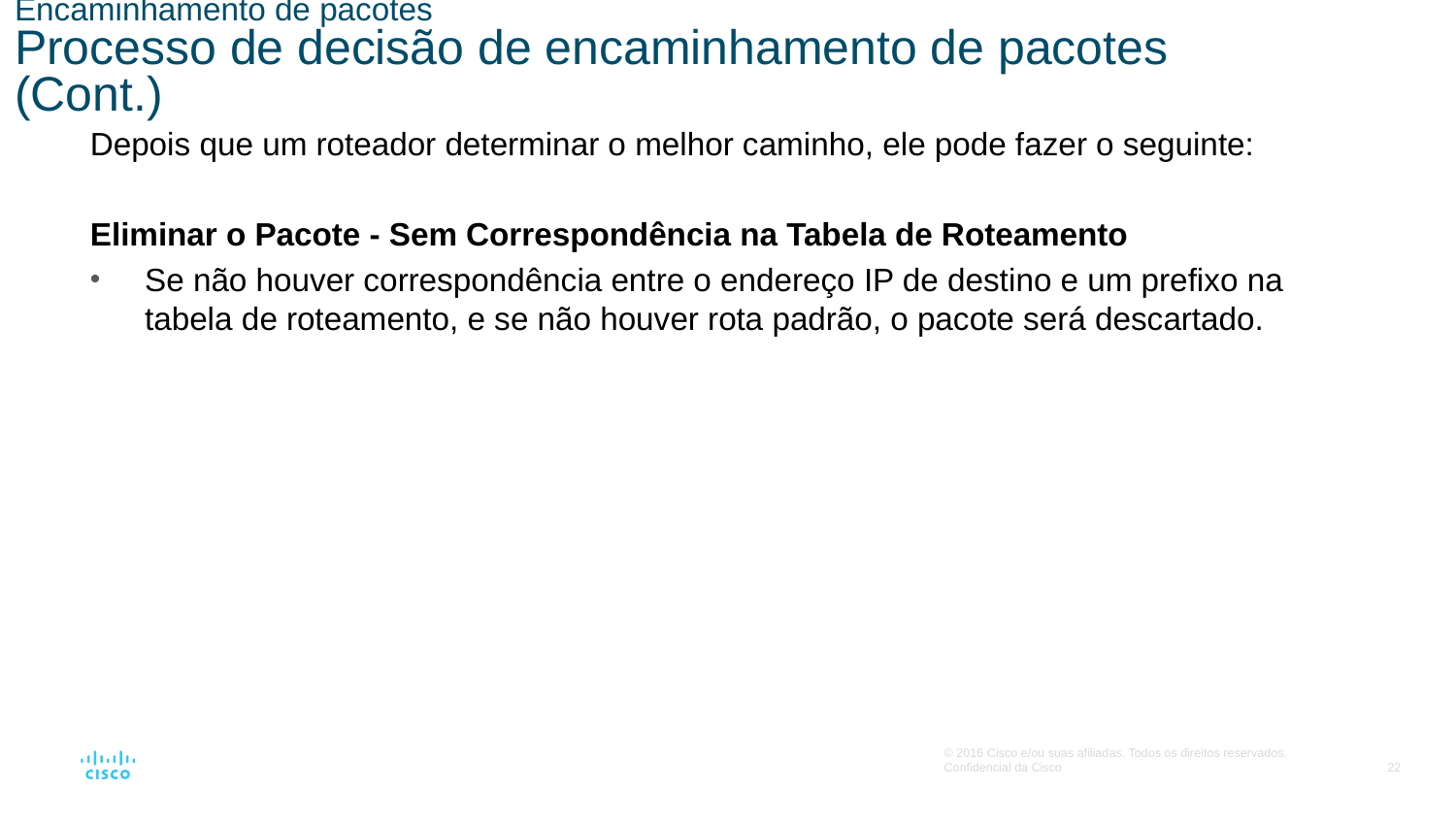

# Encaminhamento de pacotes Processo de decisão de encaminhamento de pacotes (Cont.)
Depois que um roteador determinar o melhor caminho, ele pode fazer o seguinte:

Eliminar o Pacote - Sem Correspondência na Tabela de Roteamento
Se não houver correspondência entre o endereço IP de destino e um prefixo na tabela de roteamento, e se não houver rota padrão, o pacote será descartado.